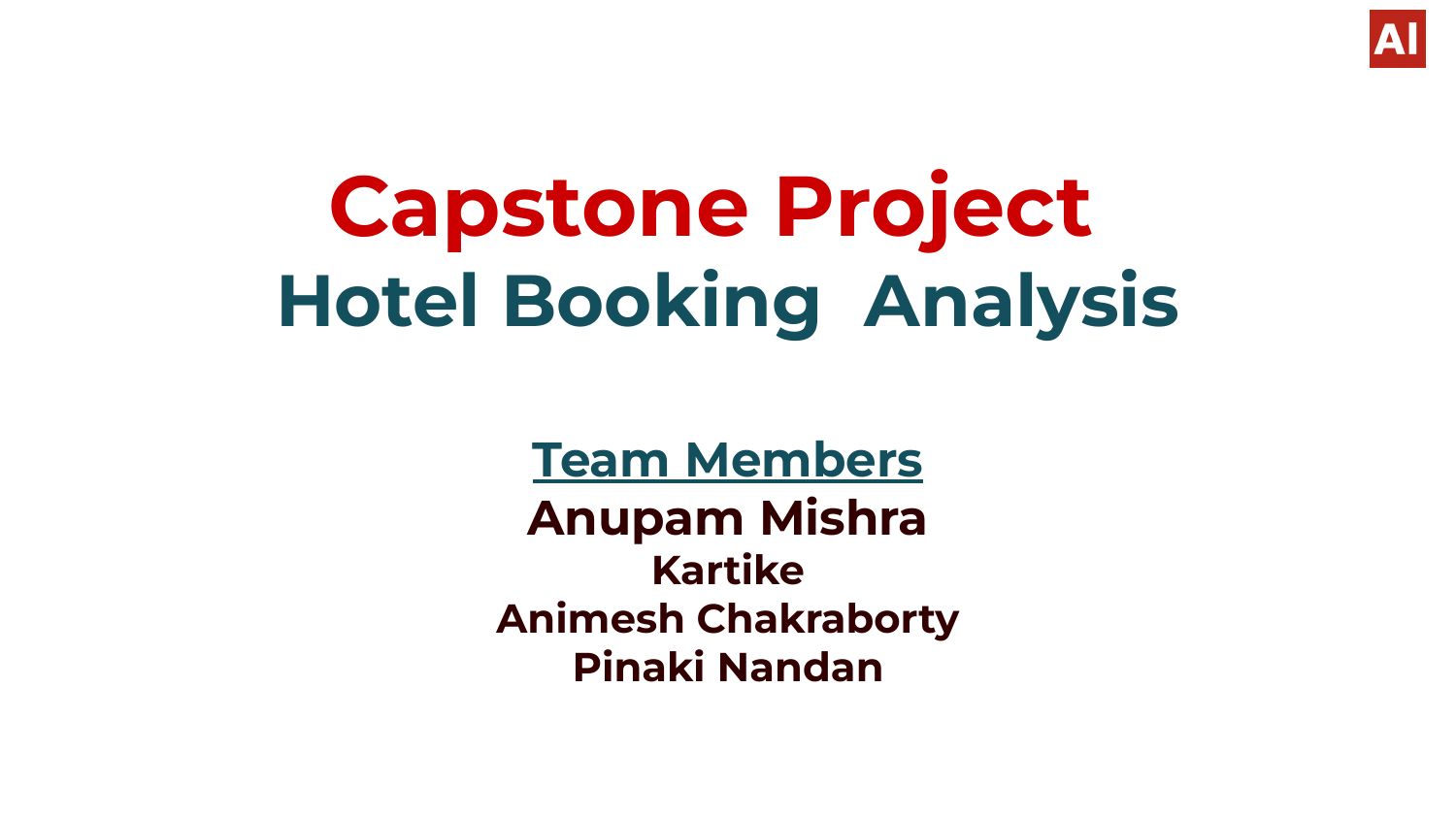

# Capstone Project
Hotel Booking  Analysis
Team Members
Anupam Mishra
Kartike
Animesh Chakraborty
Pinaki Nandan